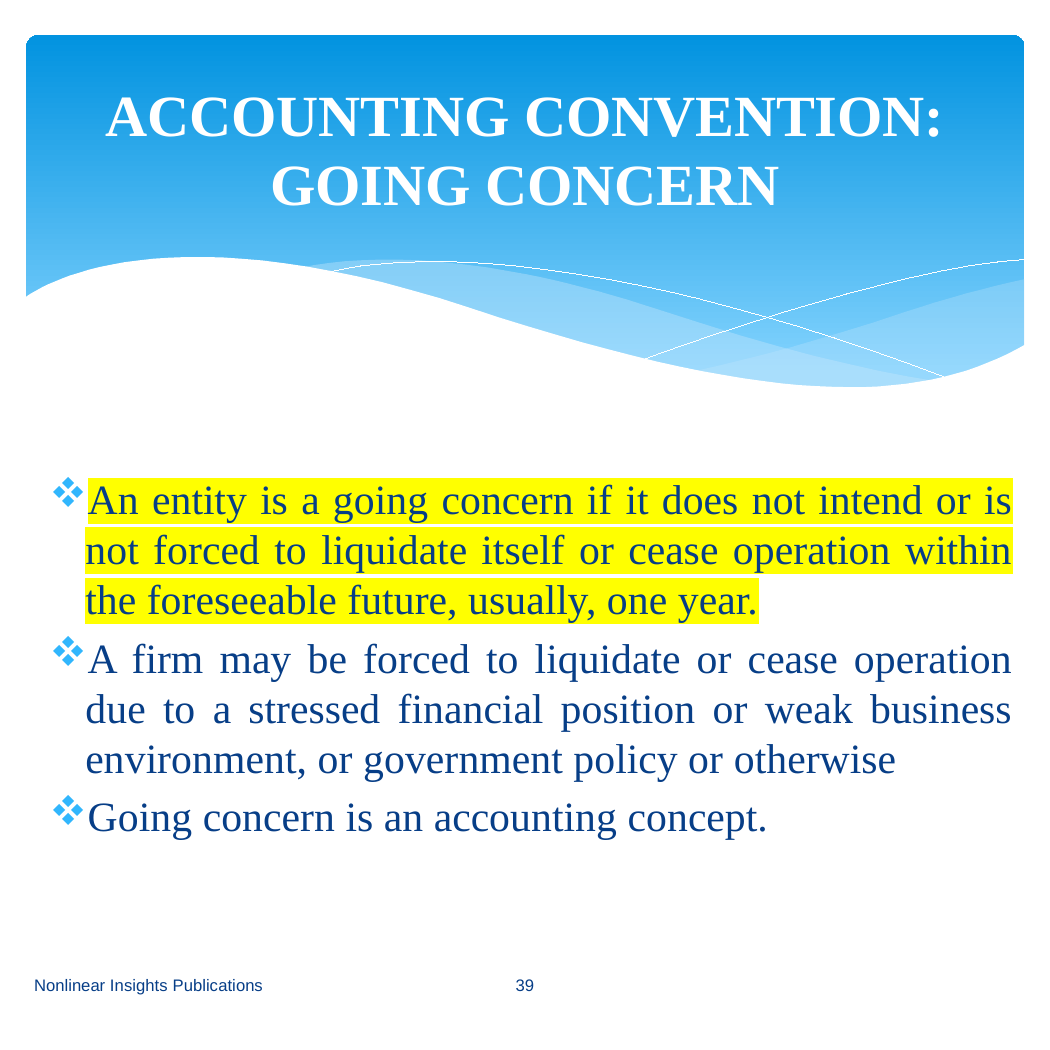

ACCOUNTING CONVENTION: GOING CONCERN
# An entity is a going concern if it does not intend or is not forced to liquidate itself or cease operation within the foreseeable future, usually, one year.
A firm may be forced to liquidate or cease operation due to a stressed financial position or weak business environment, or government policy or otherwise
Going concern is an accounting concept.

Nonlinear Insights Publications
39